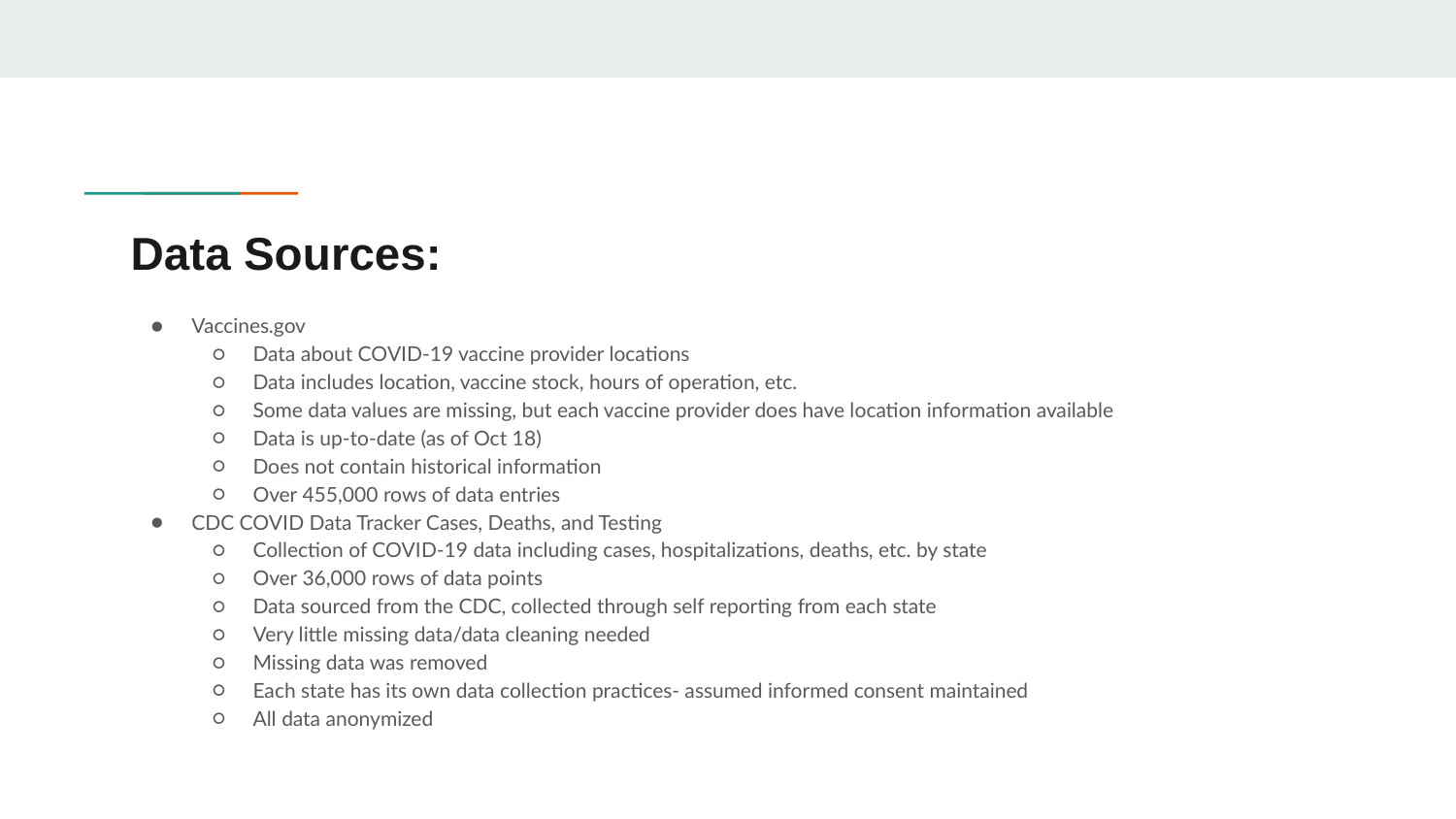

# Data Sources:
Vaccines.gov
Data about COVID-19 vaccine provider locations
Data includes location, vaccine stock, hours of operation, etc.
Some data values are missing, but each vaccine provider does have location information available
Data is up-to-date (as of Oct 18)
Does not contain historical information
Over 455,000 rows of data entries
CDC COVID Data Tracker Cases, Deaths, and Testing
Collection of COVID-19 data including cases, hospitalizations, deaths, etc. by state
Over 36,000 rows of data points
Data sourced from the CDC, collected through self reporting from each state
Very little missing data/data cleaning needed
Missing data was removed
Each state has its own data collection practices- assumed informed consent maintained
All data anonymized